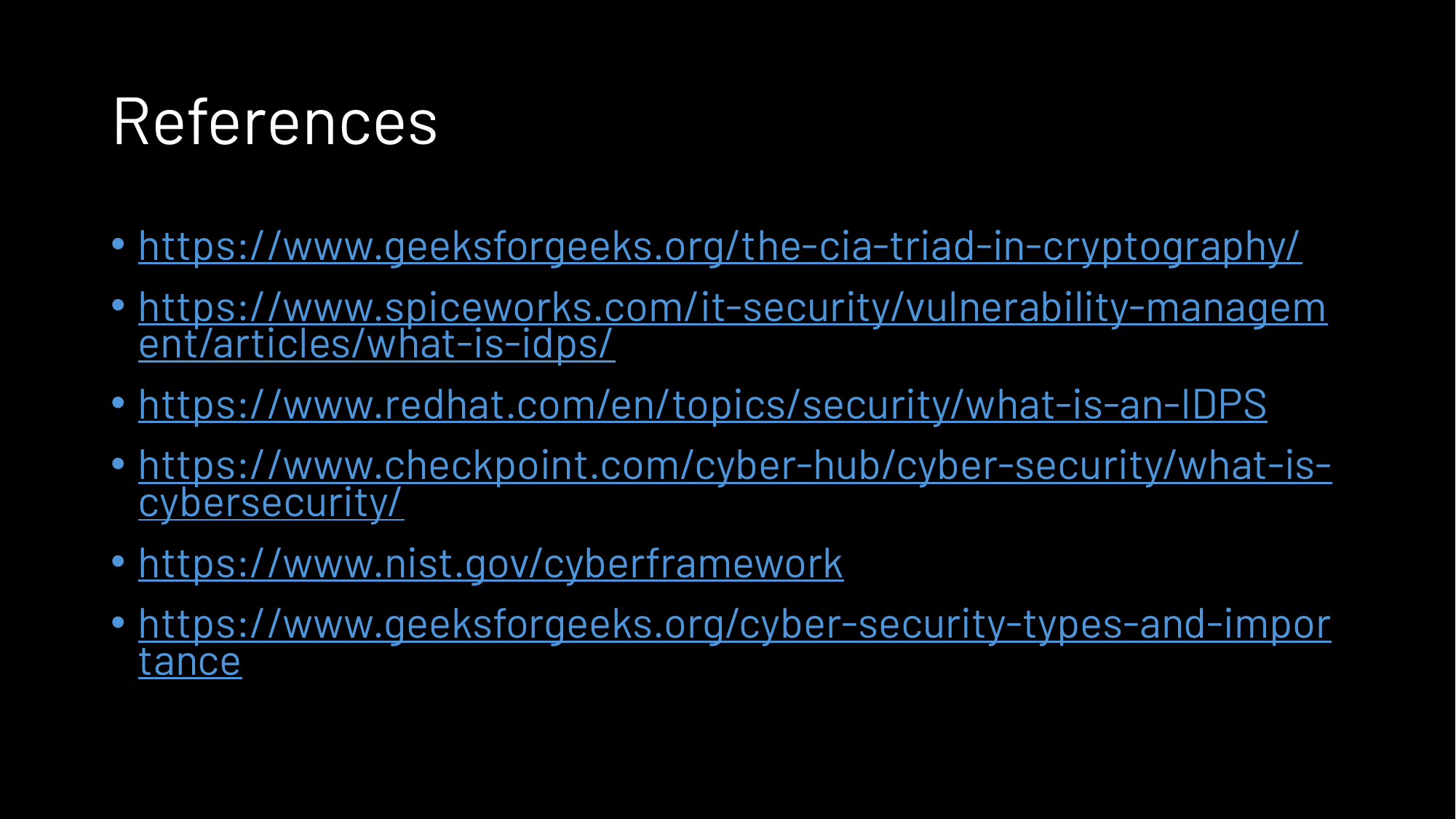

# References
https://www.geeksforgeeks.org/the-cia-triad-in-cryptography/
https://www.spiceworks.com/it-security/vulnerability-management/articles/what-is-idps/
https://www.redhat.com/en/topics/security/what-is-an-IDPS
https://www.checkpoint.com/cyber-hub/cyber-security/what-is-cybersecurity/
https://www.nist.gov/cyberframework
https://www.geeksforgeeks.org/cyber-security-types-and-importance